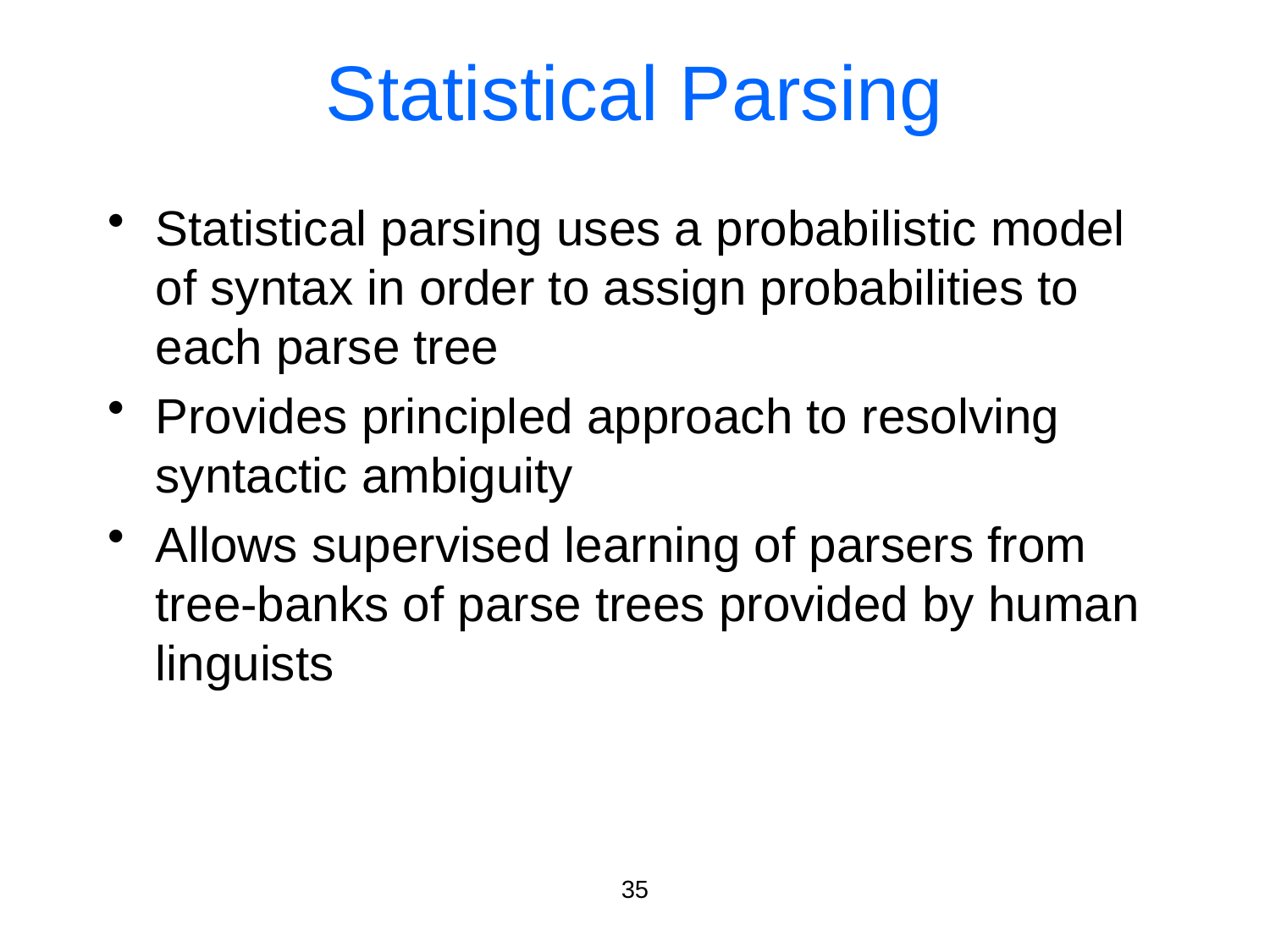

# Statistical Parsing
Statistical parsing uses a probabilistic model of syntax in order to assign probabilities to each parse tree
Provides principled approach to resolving syntactic ambiguity
Allows supervised learning of parsers from tree-banks of parse trees provided by human linguists
35